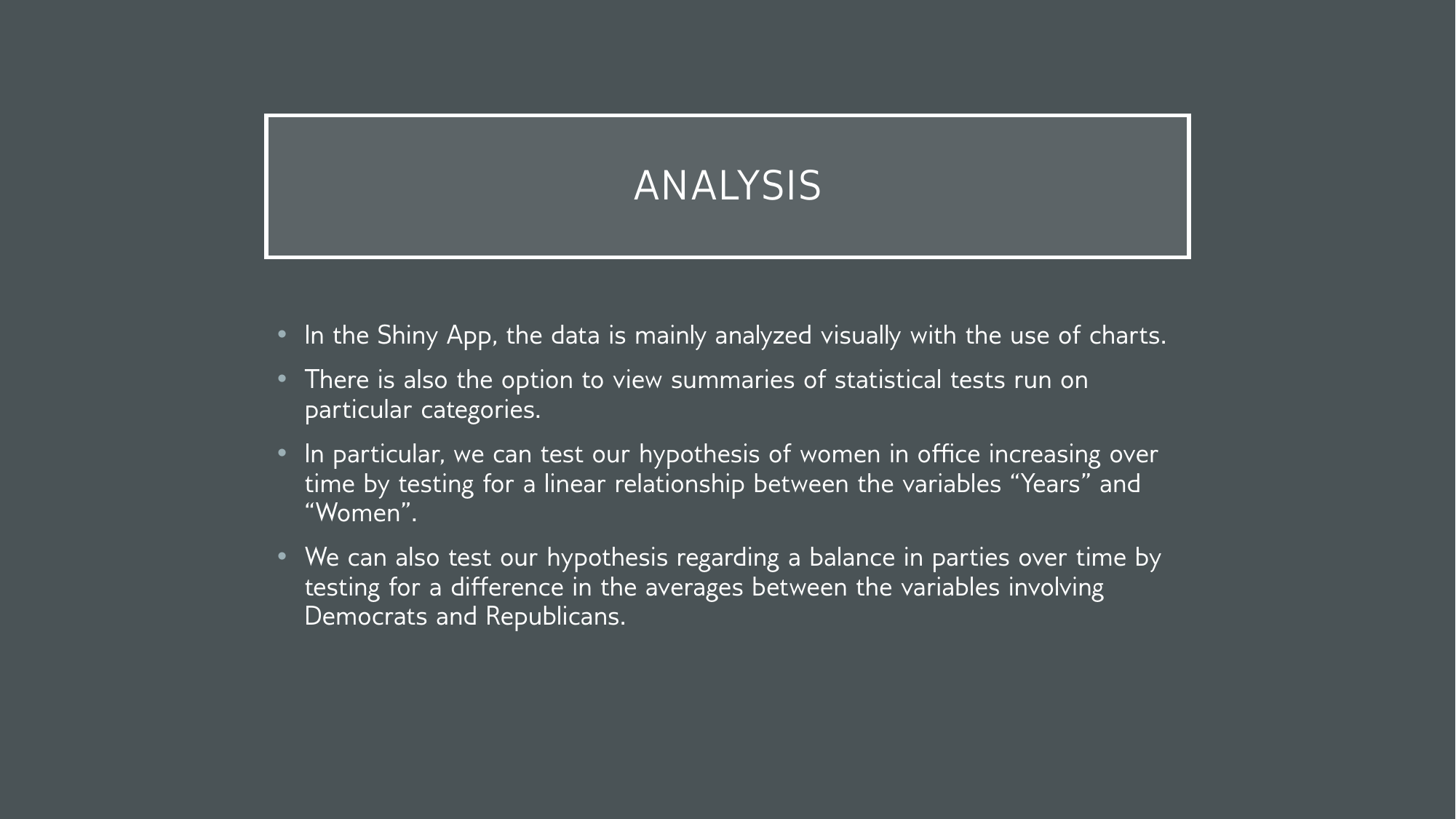

# Analysis
In the Shiny App, the data is mainly analyzed visually with the use of charts.
There is also the option to view summaries of statistical tests run on particular categories.
In particular, we can test our hypothesis of women in office increasing over time by testing for a linear relationship between the variables “Years” and “Women”.
We can also test our hypothesis regarding a balance in parties over time by testing for a difference in the averages between the variables involving Democrats and Republicans.